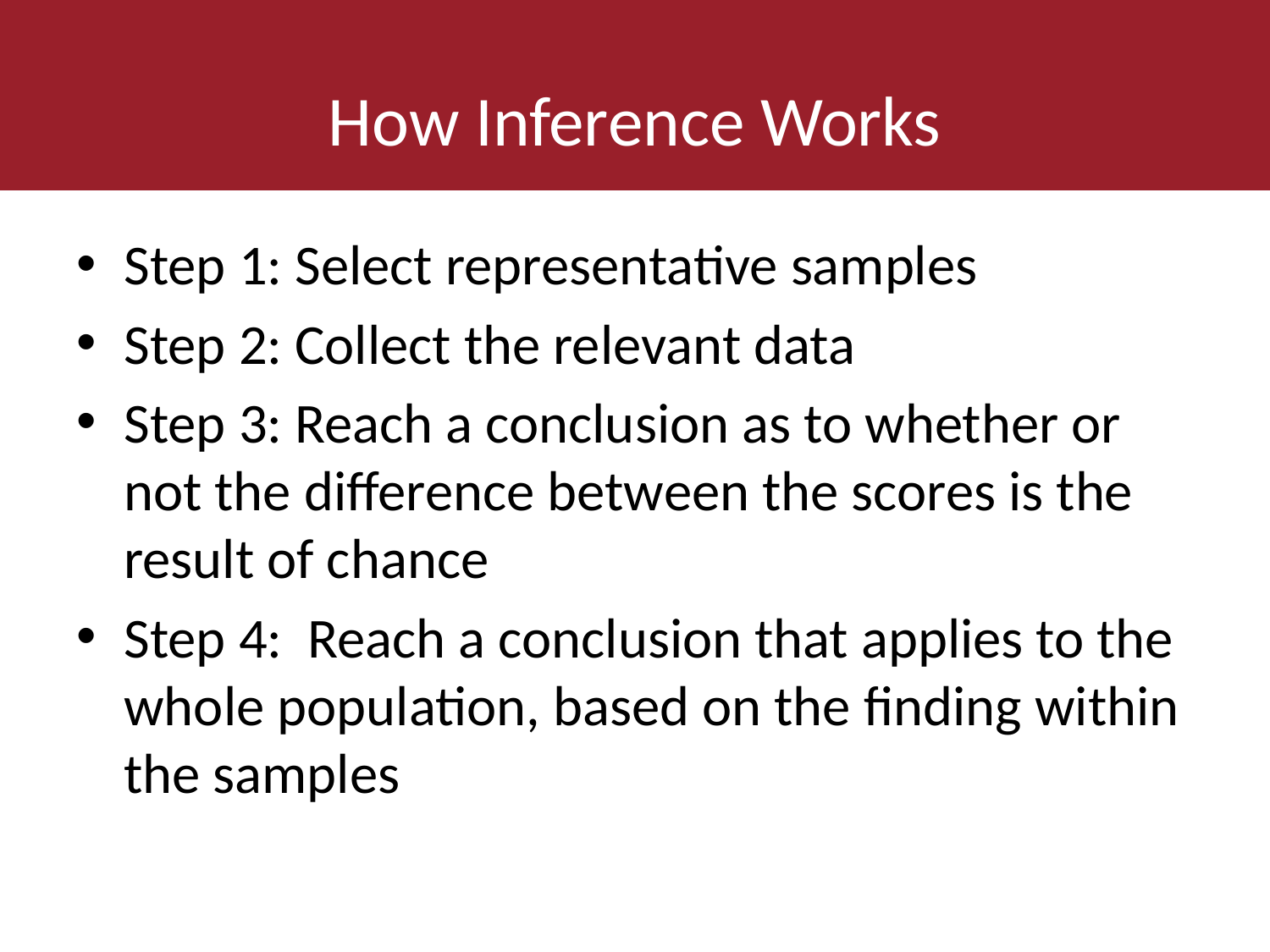

# How Inference Works
Step 1: Select representative samples
Step 2: Collect the relevant data
Step 3: Reach a conclusion as to whether or not the difference between the scores is the result of chance
Step 4:  Reach a conclusion that applies to the whole population, based on the finding within the samples